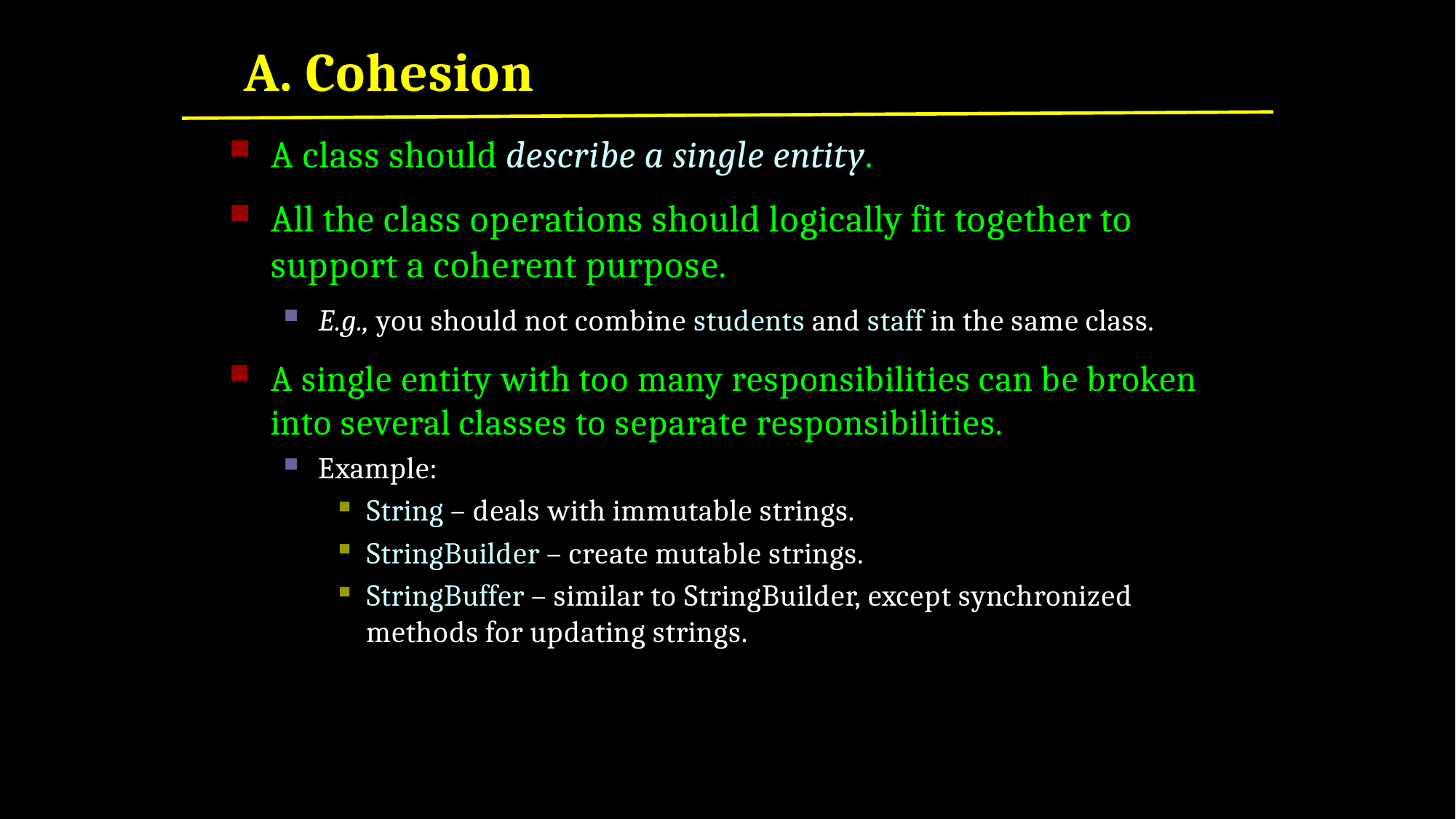

# A. Cohesion
A class should describe a single entity.
All the class operations should logically fit together to support a coherent purpose.
E.g., you should not combine students and staff in the same class.
A single entity with too many responsibilities can be broken into several classes to separate responsibilities.
Example:
String – deals with immutable strings.
StringBuilder – create mutable strings.
StringBuffer – similar to StringBuilder, except synchronized methods for updating strings.